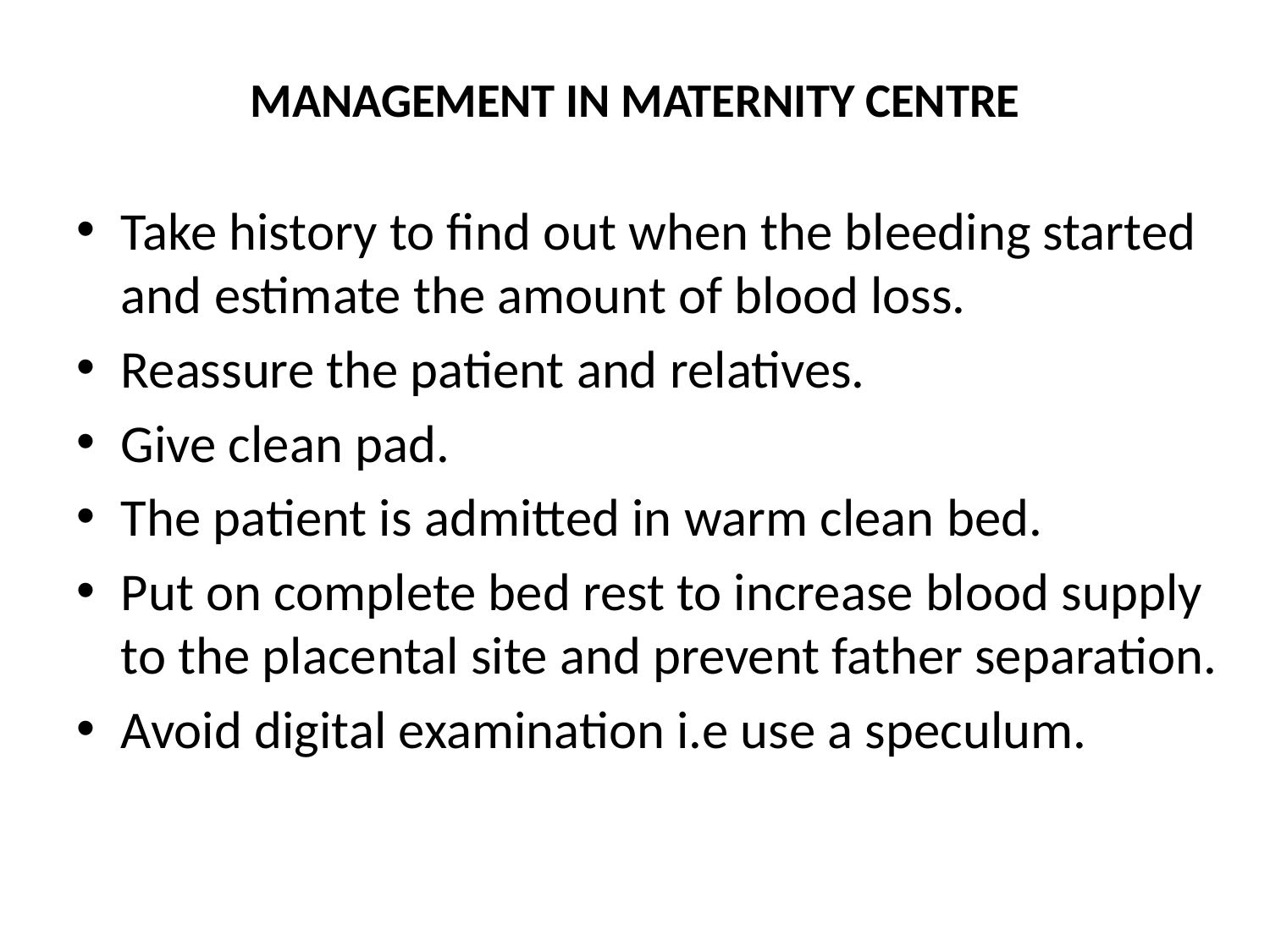

# MANAGEMENT IN MATERNITY CENTRE
Take history to find out when the bleeding started and estimate the amount of blood loss.
Reassure the patient and relatives.
Give clean pad.
The patient is admitted in warm clean bed.
Put on complete bed rest to increase blood supply to the placental site and prevent father separation.
Avoid digital examination i.e use a speculum.